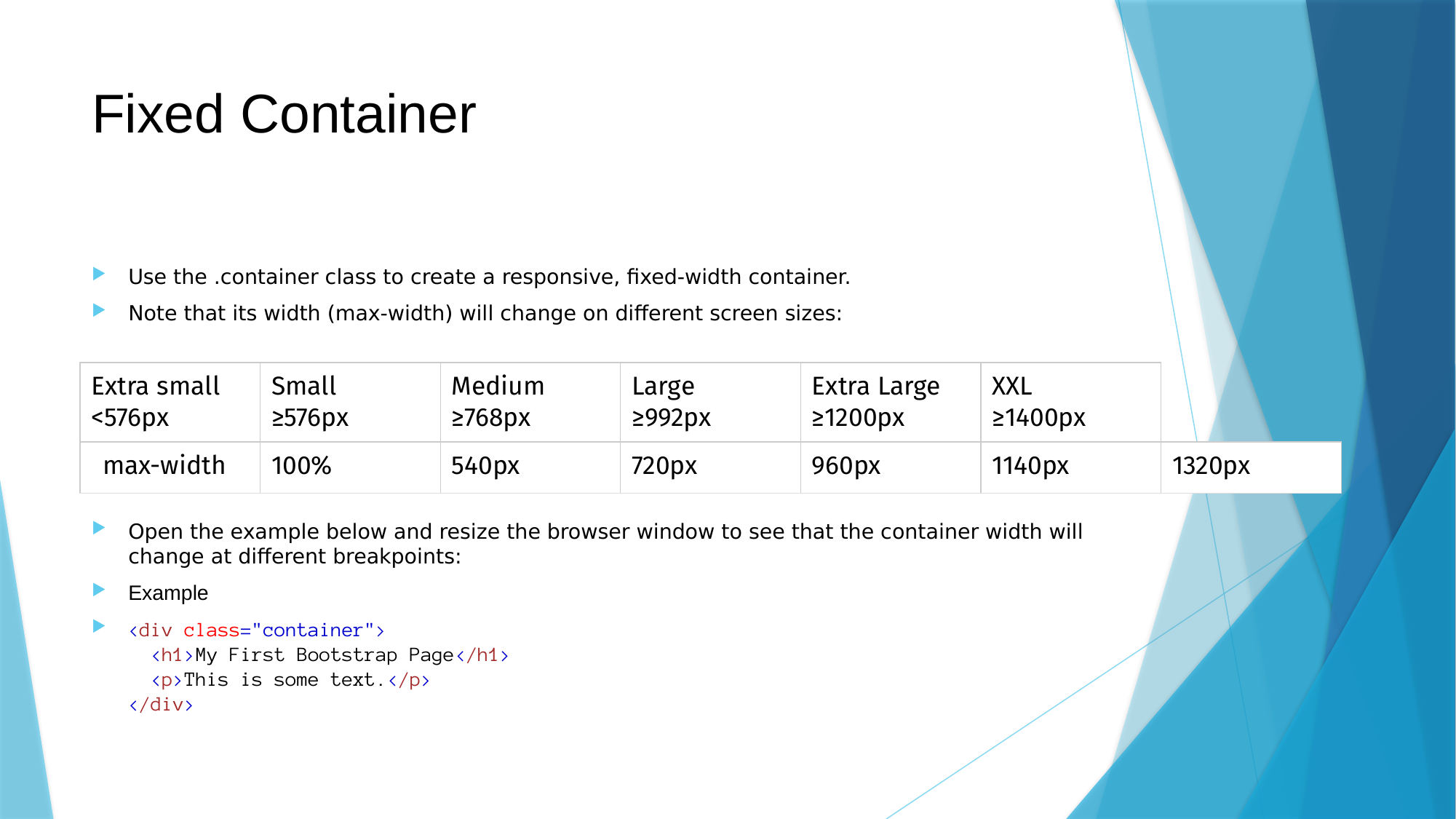

# Fixed Container
Use the .container class to create a responsive, fixed-width container.
Note that its width (max-width) will change on different screen sizes:

Open the example below and resize the browser window to see that the container width will change at different breakpoints:
Example
<div class="container">
  <h1>My First Bootstrap Page</h1>
  <p>This is some text.</p>
</div>

| Extra small <576px | Small ≥576px | Medium ≥768px | Large ≥992px | Extra Large ≥1200px | XXL ≥1400px |  |
| --- | --- | --- | --- | --- | --- | --- |
| max-width | 100% | 540px | 720px | 960px | 1140px | 1320px |